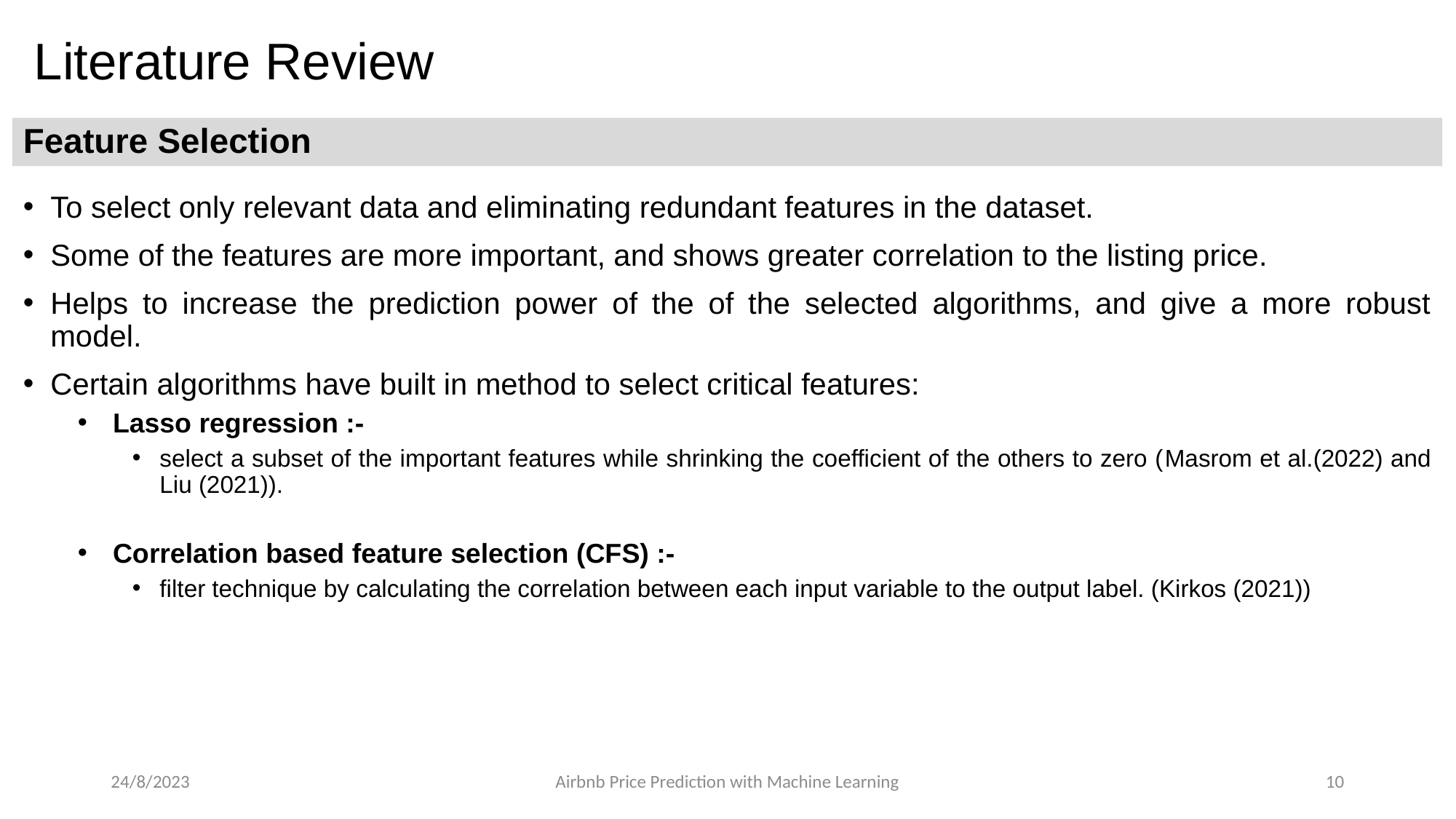

Literature Review
# Feature Selection
To select only relevant data and eliminating redundant features in the dataset.
Some of the features are more important, and shows greater correlation to the listing price.
Helps to increase the prediction power of the of the selected algorithms, and give a more robust model.
Certain algorithms have built in method to select critical features:
 Lasso regression :-
select a subset of the important features while shrinking the coefficient of the others to zero (Masrom et al.(2022) and Liu (2021)).

 Correlation based feature selection (CFS) :-
filter technique by calculating the correlation between each input variable to the output label. (Kirkos (2021))
24/8/2023
Airbnb Price Prediction with Machine Learning
10